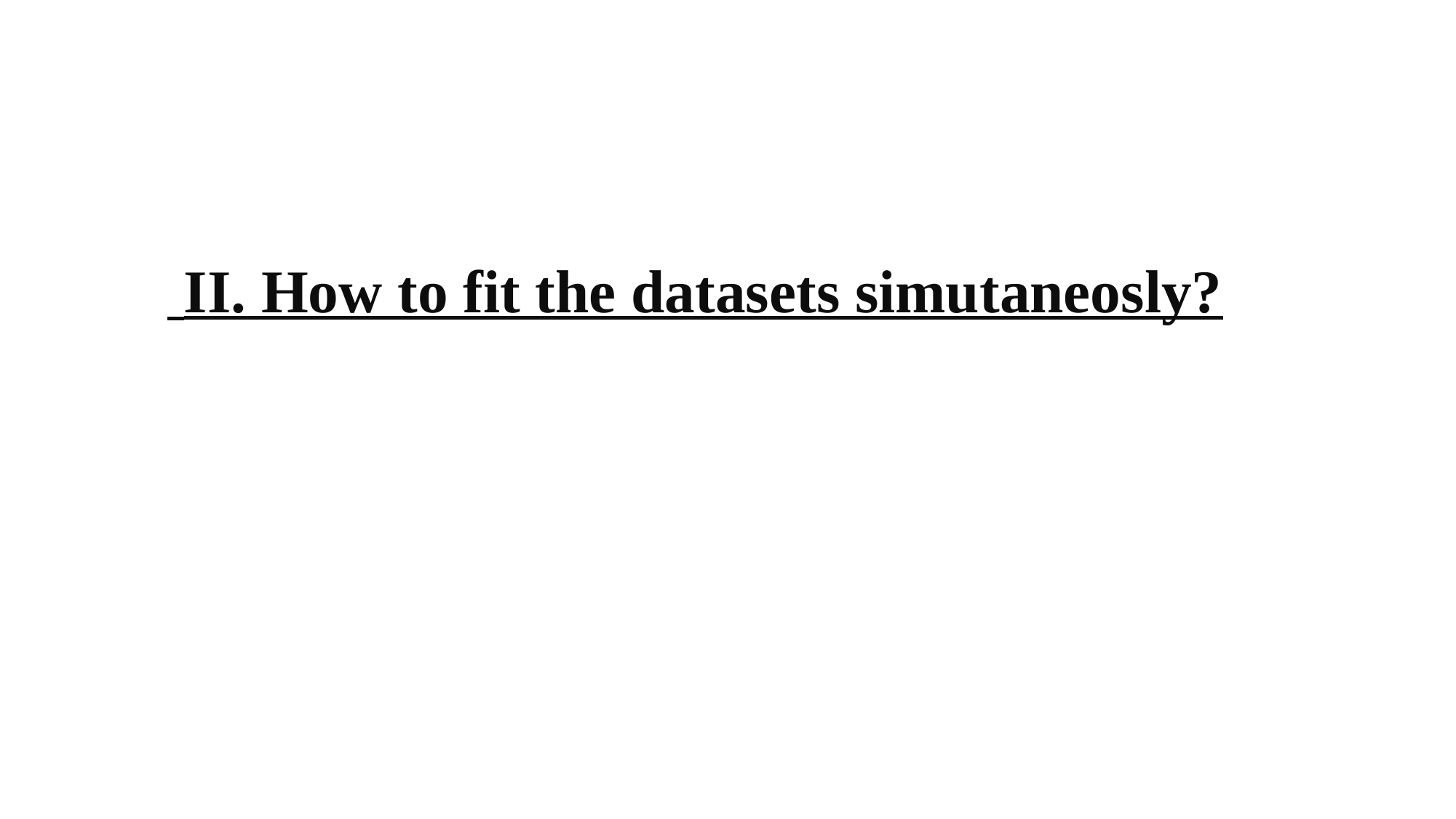

II. How to fit the datasets simutaneosly?